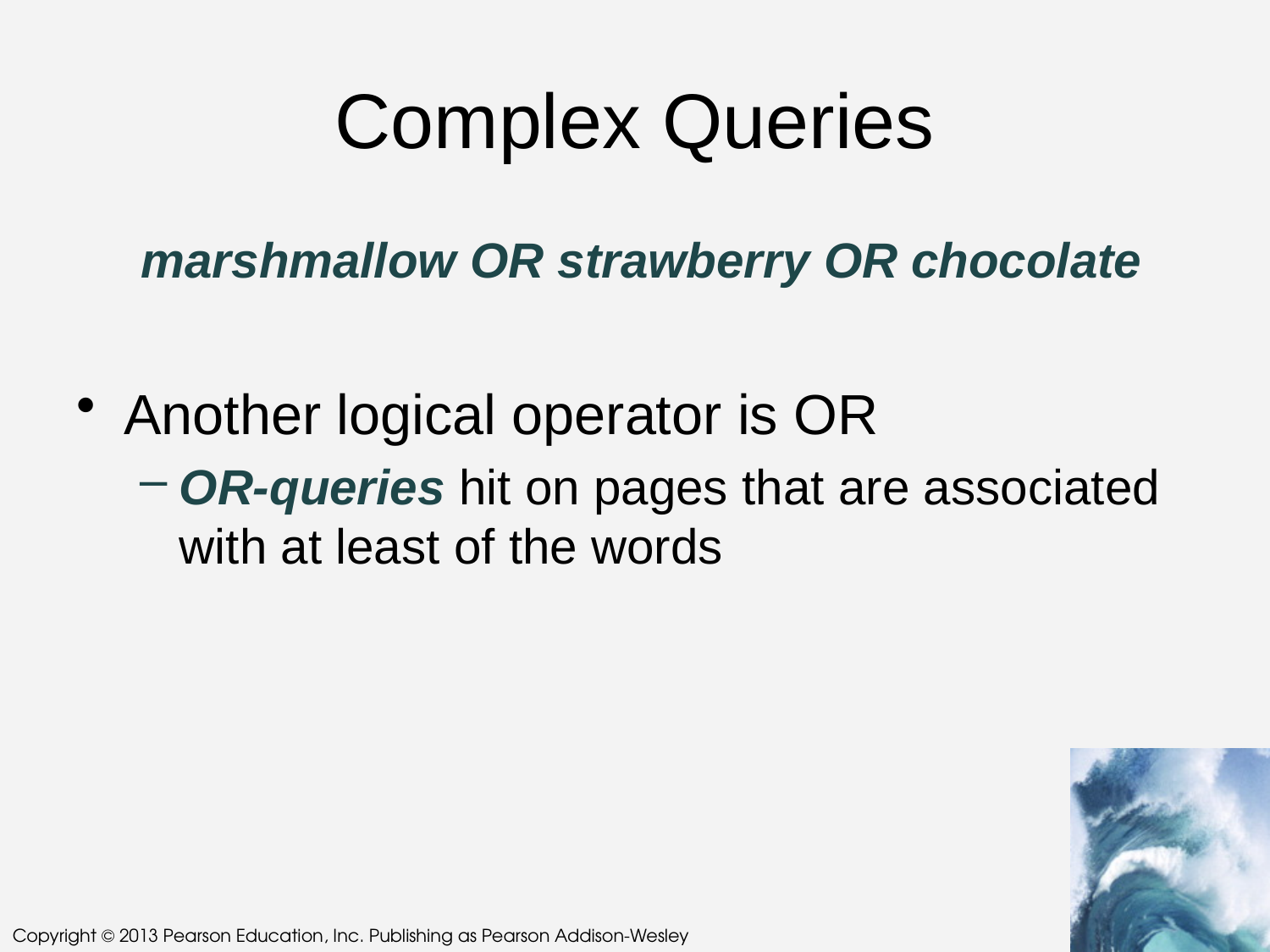

# Complex Queries
 marshmallow OR strawberry OR chocolate

Another logical operator is OR
OR-queries hit on pages that are associated with at least of the words